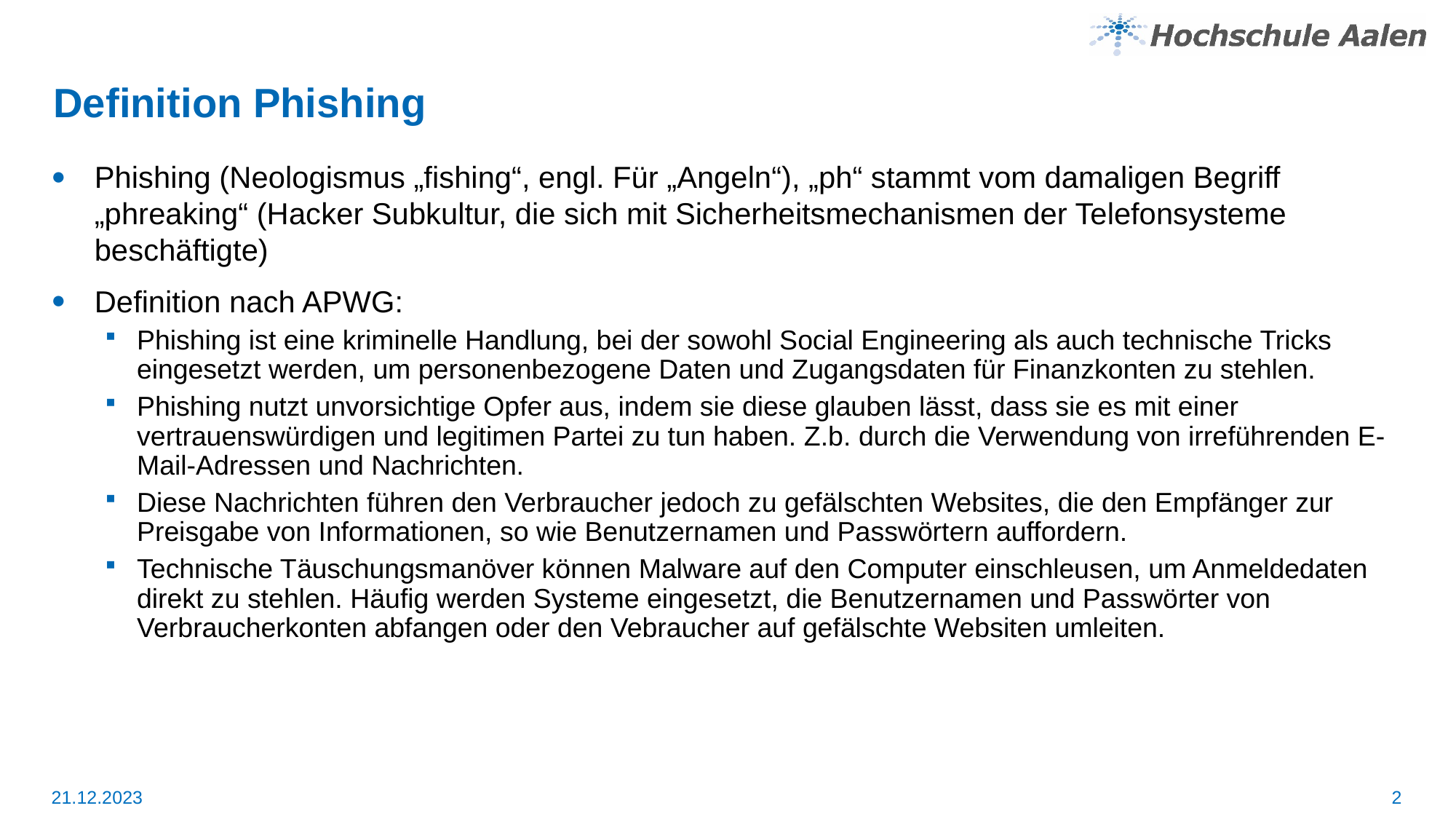

# Definition Phishing
Phishing (Neologismus „fishing“, engl. Für „Angeln“), „ph“ stammt vom damaligen Begriff „phreaking“ (Hacker Subkultur, die sich mit Sicherheitsmechanismen der Telefonsysteme beschäftigte)
Definition nach APWG:
Phishing ist eine kriminelle Handlung, bei der sowohl Social Engineering als auch technische Tricks eingesetzt werden, um personenbezogene Daten und Zugangsdaten für Finanzkonten zu stehlen.
Phishing nutzt unvorsichtige Opfer aus, indem sie diese glauben lässt, dass sie es mit einer vertrauenswürdigen und legitimen Partei zu tun haben. Z.b. durch die Verwendung von irreführenden E-Mail-Adressen und Nachrichten.
Diese Nachrichten führen den Verbraucher jedoch zu gefälschten Websites, die den Empfänger zur Preisgabe von Informationen, so wie Benutzernamen und Passwörtern auffordern.
Technische Täuschungsmanöver können Malware auf den Computer einschleusen, um Anmeldedaten direkt zu stehlen. Häufig werden Systeme eingesetzt, die Benutzernamen und Passwörter von Verbraucherkonten abfangen oder den Vebraucher auf gefälschte Websiten umleiten.

2
21.12.2023